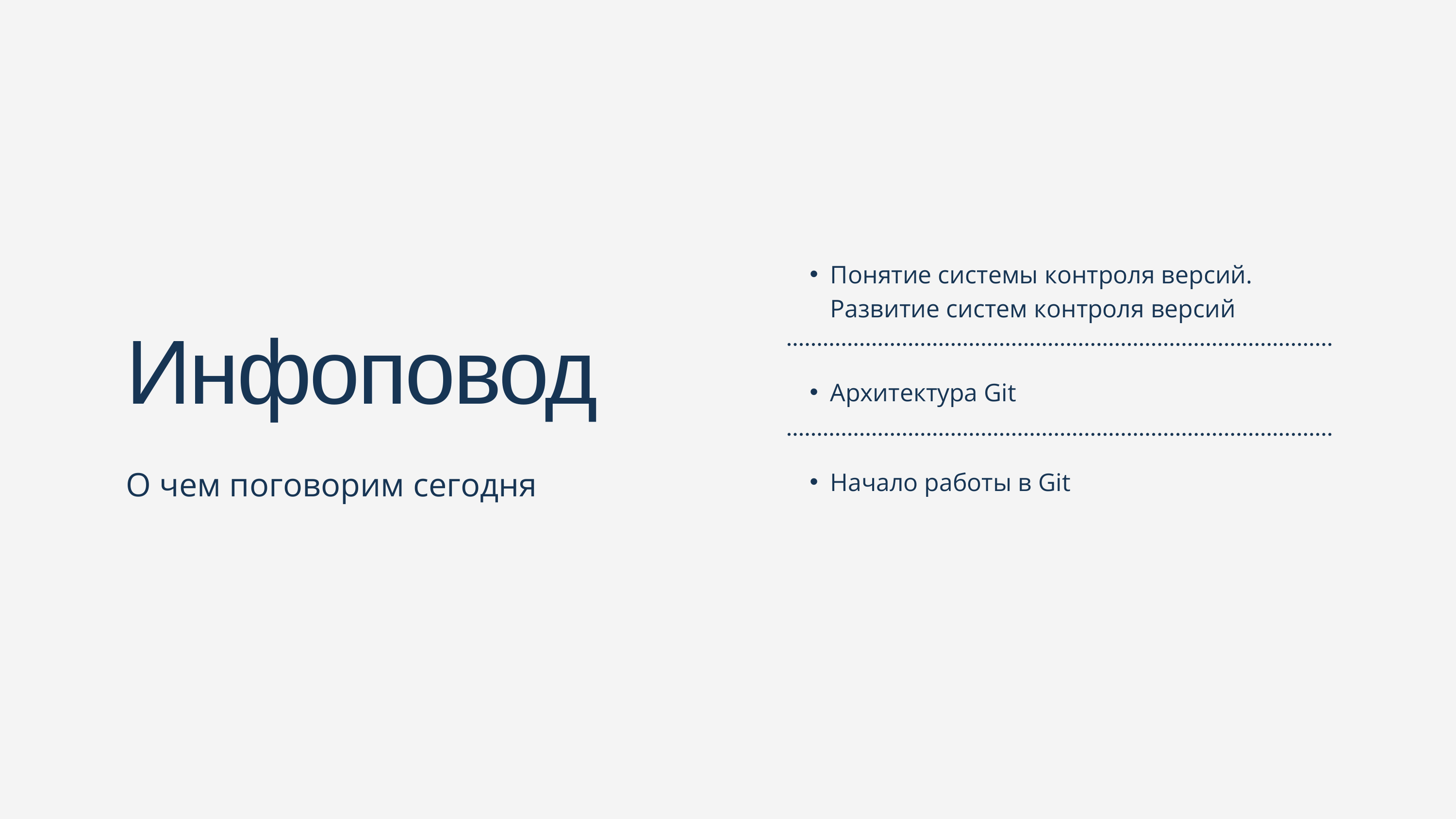

Понятие системы контроля версий. Развитие систем контроля версий

Архитектура Git

Начало работы в Git
Инфоповод
О чем поговорим сегодня